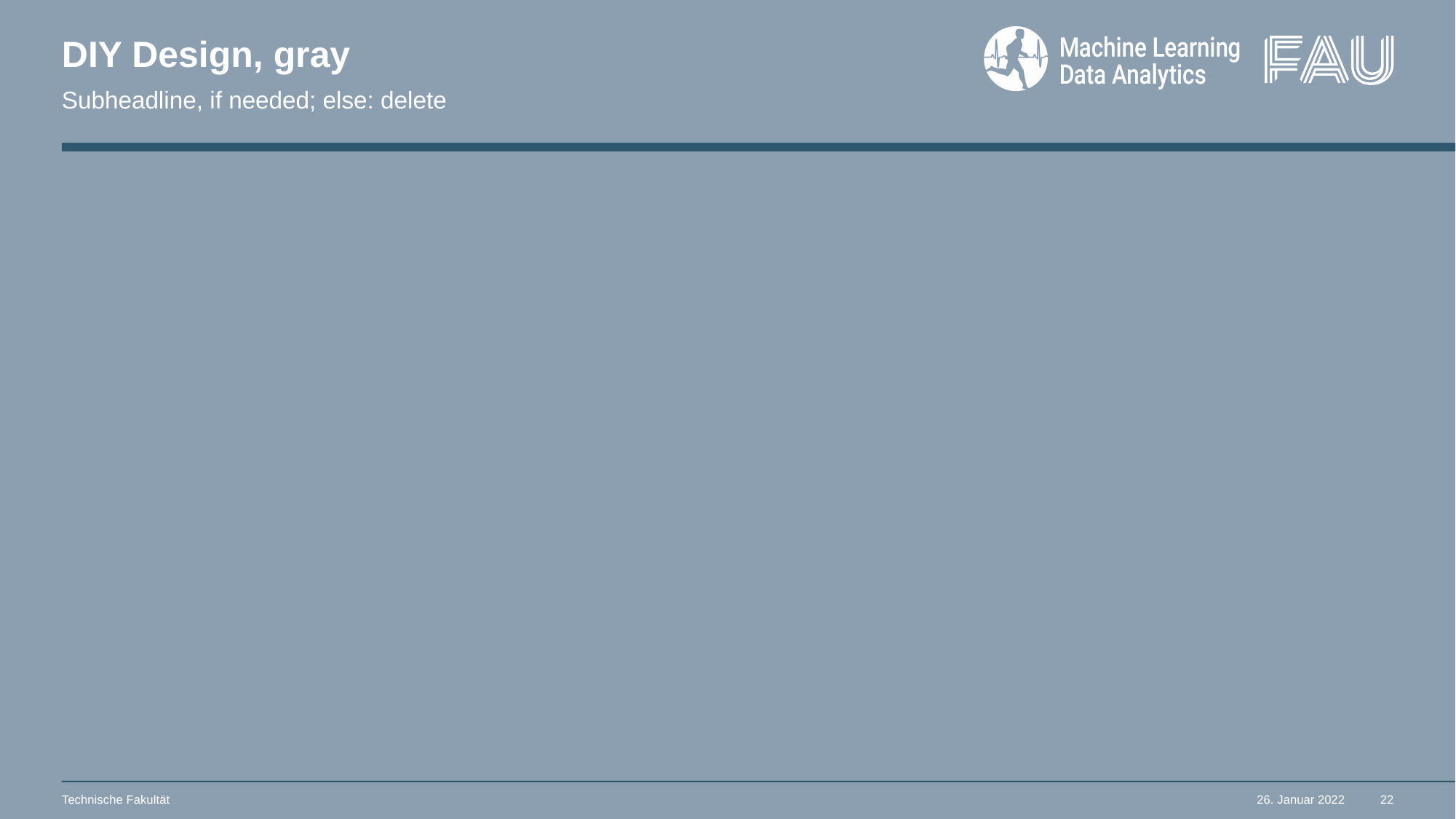

# DIY Design, gray
Subheadline, if needed; else: delete
Technische Fakultät
26. Januar 2022
22